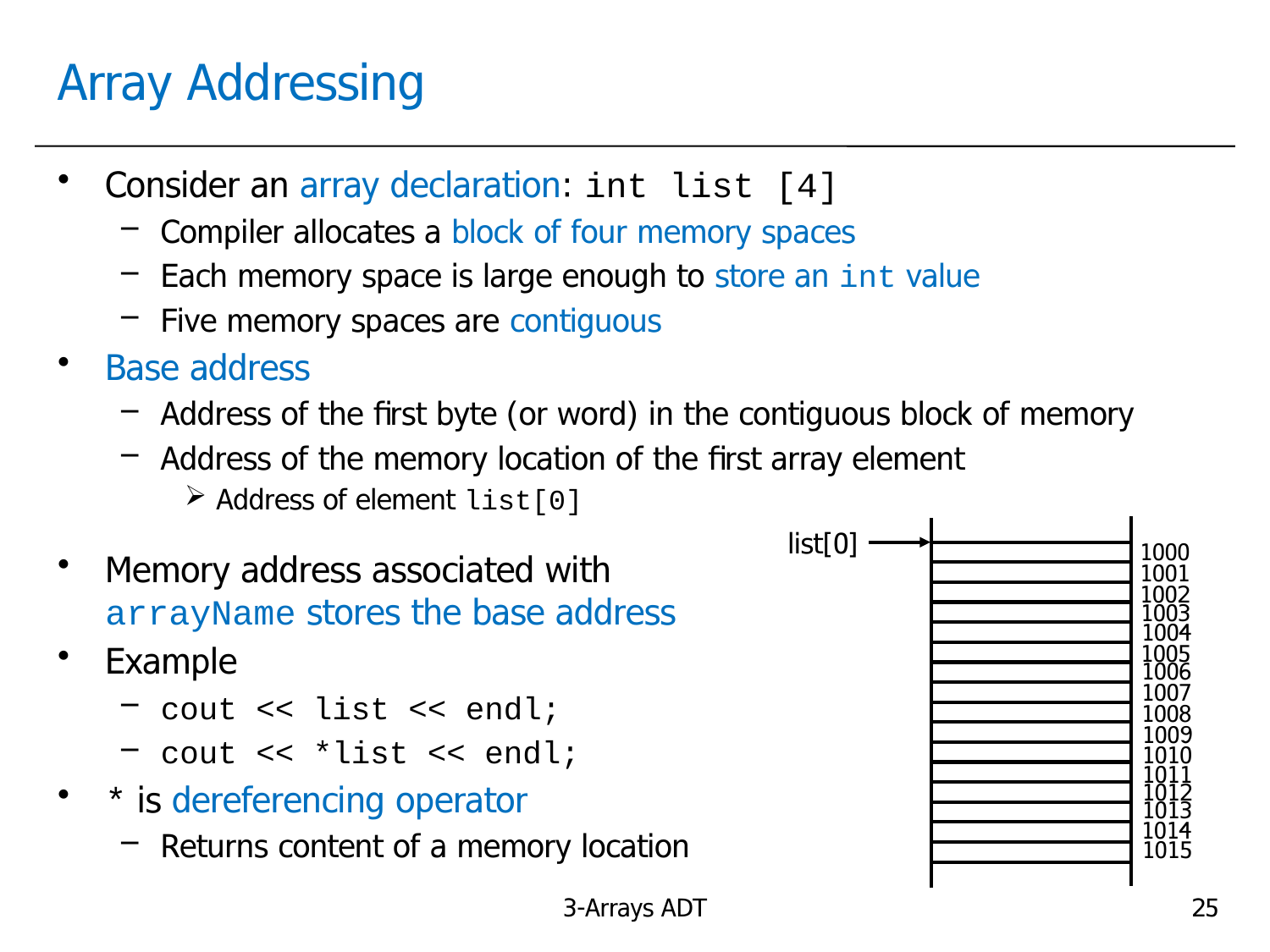

# Array Addressing
Consider an array declaration: int list [4]
Compiler allocates a block of four memory spaces
Each memory space is large enough to store an int value
Five memory spaces are contiguous
Base address
Address of the first byte (or word) in the contiguous block of memory
Address of the memory location of the first array element
Address of element list[0]

1000
1001
1002
1003
1004
1005
1006
1007
1008
1009
1010
1011
1012
1013
1014
1015
list[0]
Memory address associated with arrayName stores the base address
Example
cout << list << endl;
cout << *list << endl;
* is dereferencing operator
Returns content of a memory location

3-Arrays ADT
25